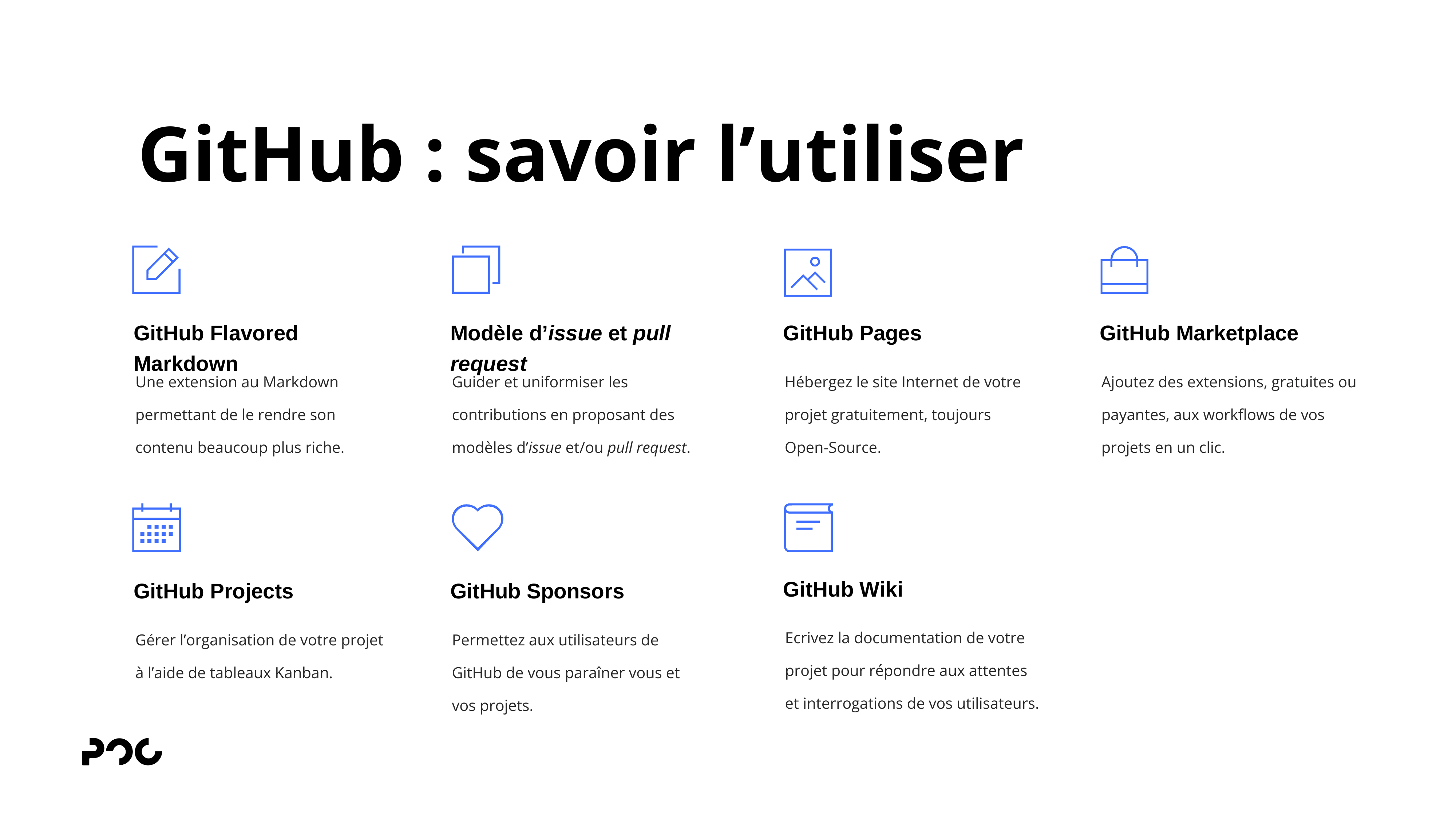

# GitHub : savoir l’utiliser

GitHub Flavored Markdown
Modèle d’issue et pull request
GitHub Pages
GitHub Marketplace
Une extension au Markdown permettant de le rendre son contenu beaucoup plus riche.
Guider et uniformiser les contributions en proposant des modèles d’issue et/ou pull request.
Hébergez le site Internet de votre projet gratuitement, toujours Open-Source.
Ajoutez des extensions, gratuites ou payantes, aux workflows de vos projets en un clic.

GitHub Wiki
GitHub Projects
GitHub Sponsors
Ecrivez la documentation de votre projet pour répondre aux attentes et interrogations de vos utilisateurs.
Gérer l’organisation de votre projet à l’aide de tableaux Kanban.
Permettez aux utilisateurs de GitHub de vous paraîner vous et vos projets.